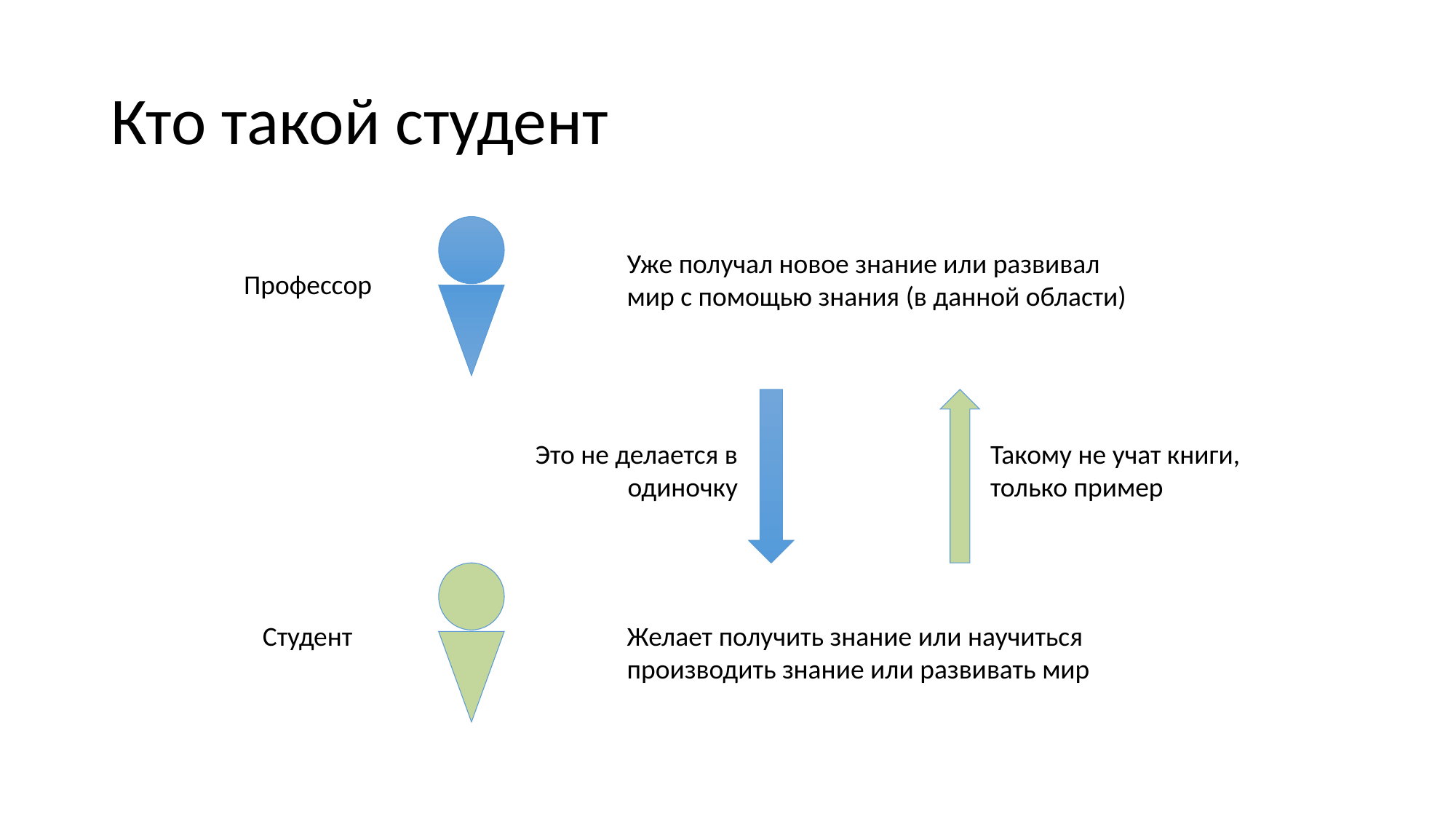

# Кто такой студент

Уже получал новое знание или развивал мир с помощью знания (в данной области)
Профессор

Это не делается в одиночку
Такому не учат книги, только пример

Студент
Желает получить знание или научиться производить знание или развивать мир